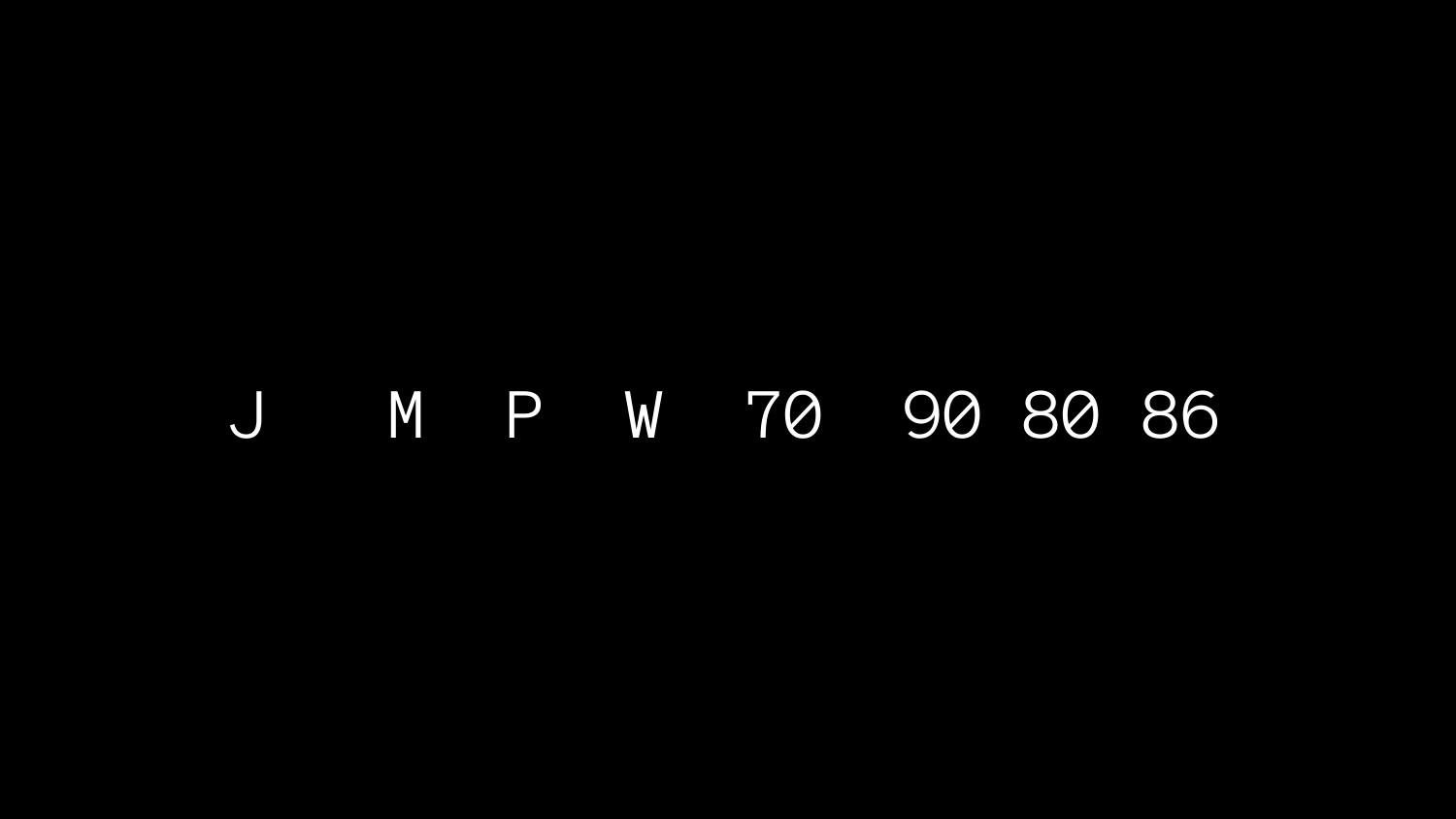

# J   M  P  W  70  90 80 86